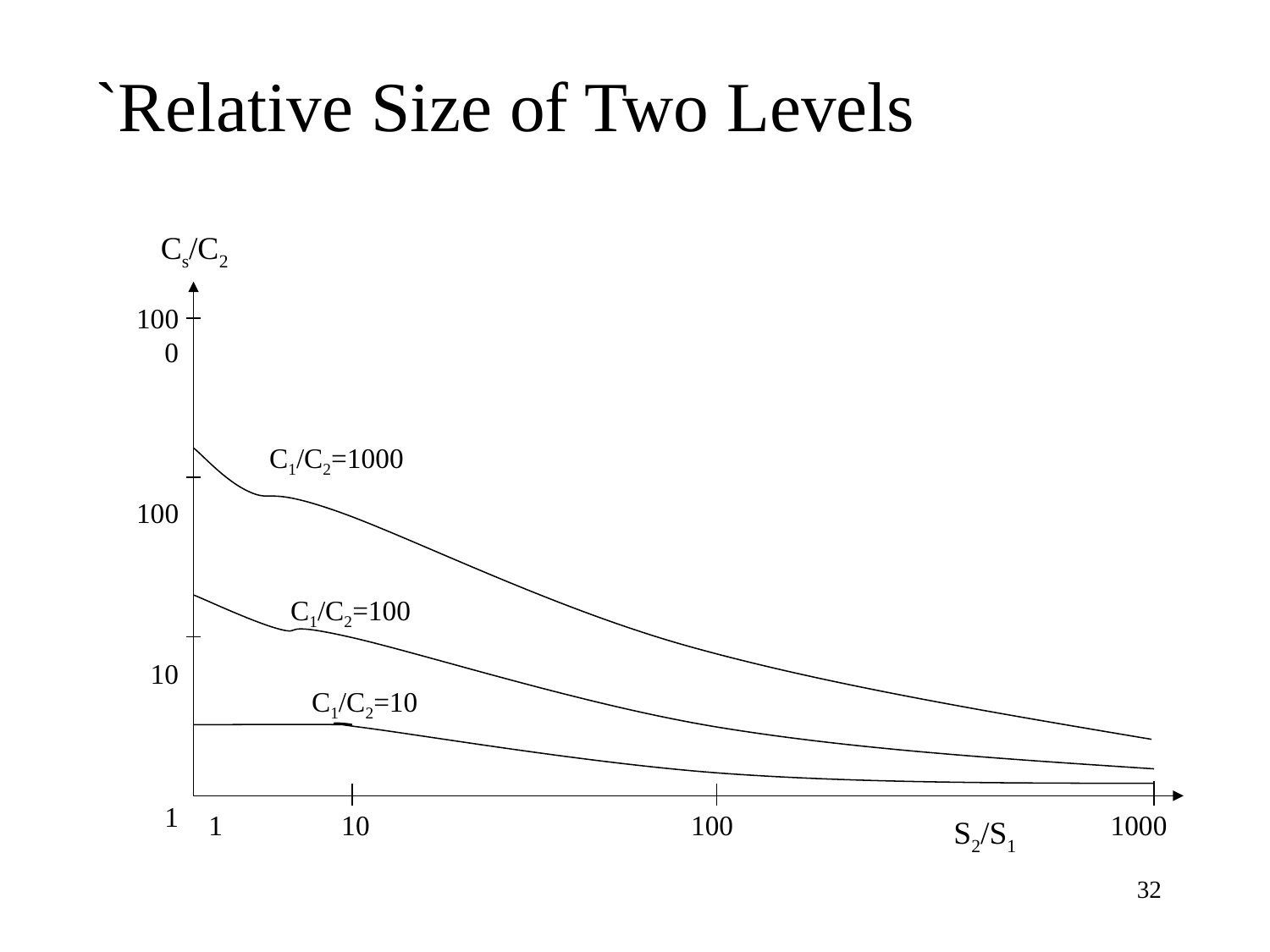

`Relative Size of Two Levels
Cs/C2

1000

100

10

1
C1/C2=1000

C1/C2=100

C1/C2=10

1                 10                                              100                                                      1000
S2/S1
32